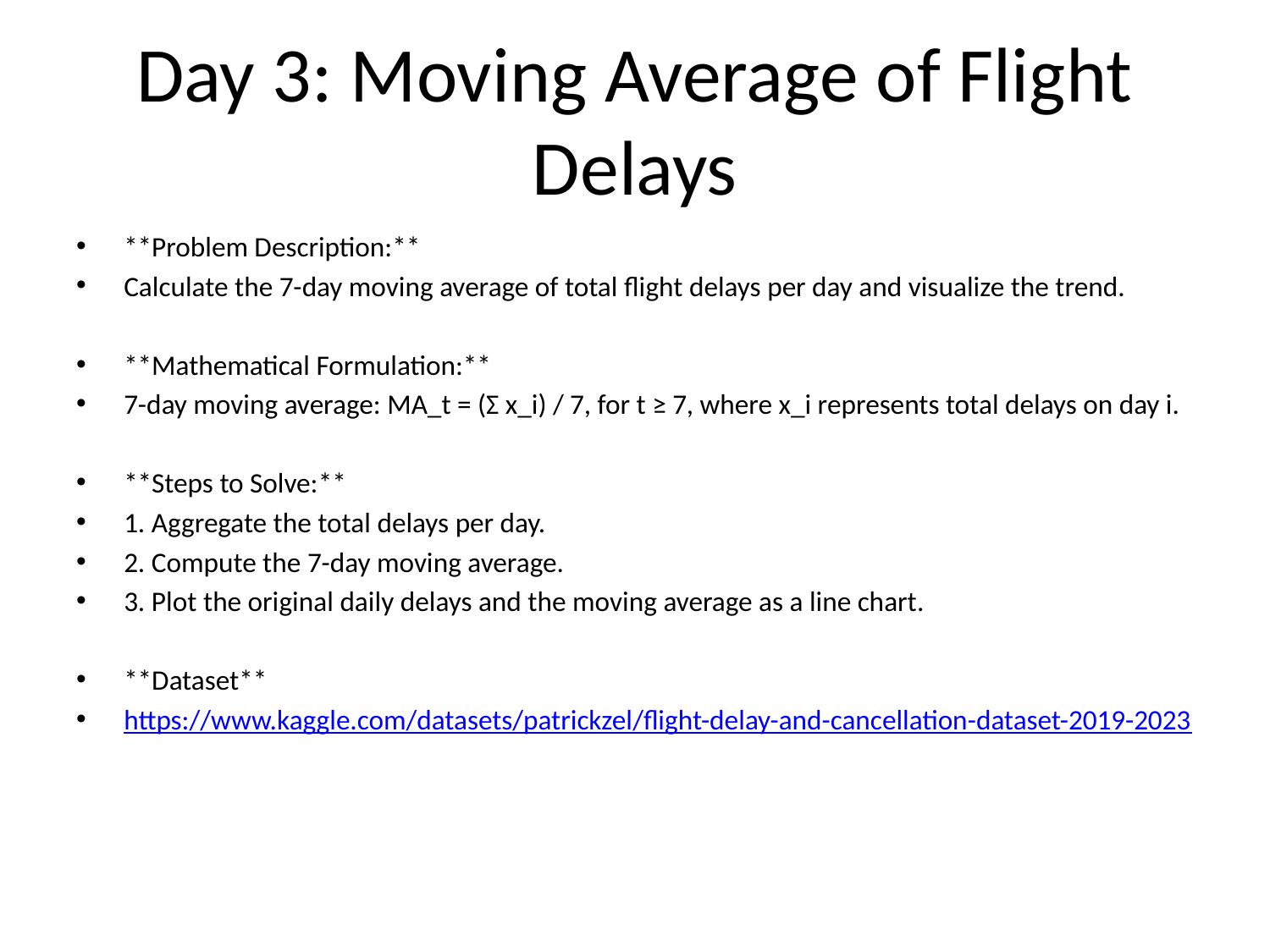

# Day 3: Moving Average of Flight Delays
**Problem Description:**
Calculate the 7-day moving average of total flight delays per day and visualize the trend.

**Mathematical Formulation:**
7-day moving average: MA_t = (Σ x_i) / 7, for t ≥ 7, where x_i represents total delays on day i.

**Steps to Solve:**
1. Aggregate the total delays per day.
2. Compute the 7-day moving average.
3. Plot the original daily delays and the moving average as a line chart.

**Dataset**
https://www.kaggle.com/datasets/patrickzel/flight-delay-and-cancellation-dataset-2019-2023